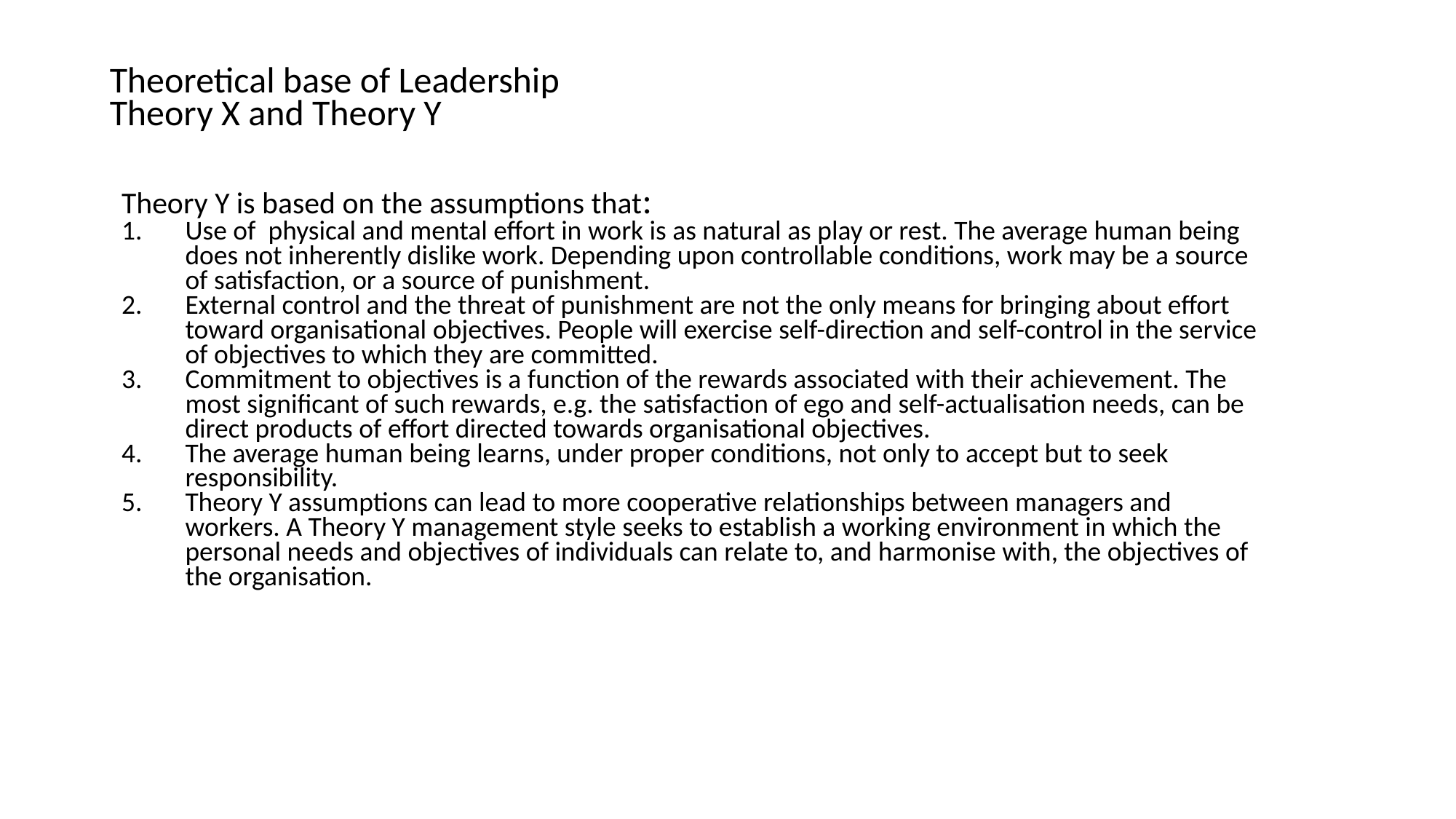

# Theoretical base of Leadership Theory X and Theory Y

Theory Y is based on the assumptions that:
Use of  physical and mental effort in work is as natural as play or rest. The average human being does not inherently dislike work. Depending upon controllable conditions, work may be a source of satisfaction, or a source of punishment.
External control and the threat of punishment are not the only means for bringing about effort toward organisational objectives. People will exercise self-direction and self-control in the service of objectives to which they are committed.
Commitment to objectives is a function of the rewards associated with their achievement. The most significant of such rewards, e.g. the satisfaction of ego and self-actualisation needs, can be direct products of effort directed towards organisational objectives.
The average human being learns, under proper conditions, not only to accept but to seek responsibility.
Theory Y assumptions can lead to more cooperative relationships between managers and workers. A Theory Y management style seeks to establish a working environment in which the personal needs and objectives of individuals can relate to, and harmonise with, the objectives of the organisation.